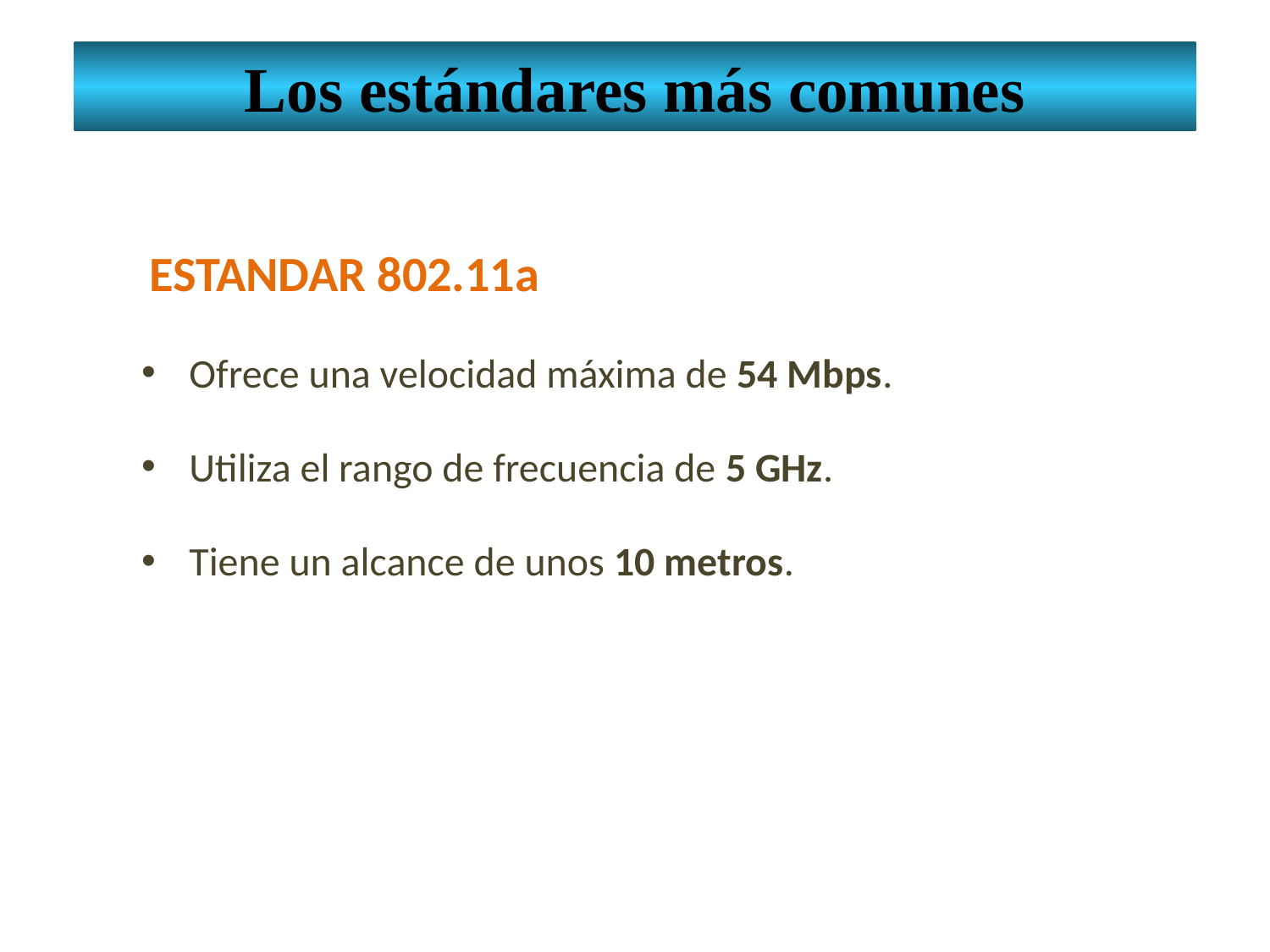

Los estándares más comunes
ESTANDAR 802.11a
Ofrece una velocidad máxima de 54 Mbps.
Utiliza el rango de frecuencia de 5 GHz.
Tiene un alcance de unos 10 metros.